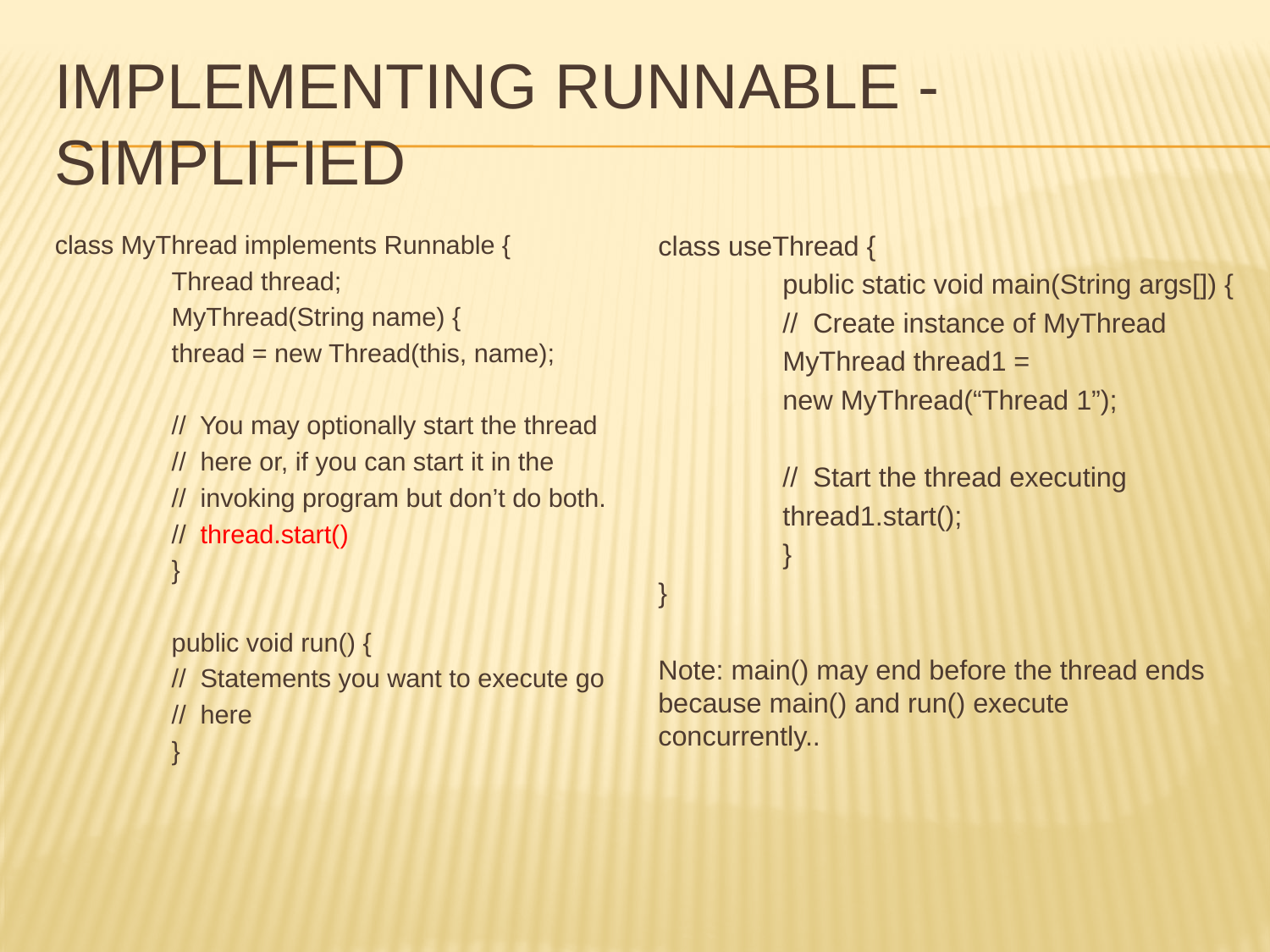

# Implementing Runnable - Simplified
class MyThread implements Runnable {
	Thread thread;
	MyThread(String name) {
		thread = new Thread(this, name);

		//  You may optionally start the thread
		//  here or, if you can start it in the
		//  invoking program but don’t do both.
		//  thread.start()
	}

	public void run() {
		//  Statements you want to execute go
		//  here
	}
class useThread {
	public static void main(String args[]) {
		//  Create instance of MyThread
		MyThread thread1 =
			new MyThread(“Thread 1”);

		//  Start the thread executing
		thread1.start();
	}
}

Note: main() may end before the thread ends because main() and run() execute concurrently..